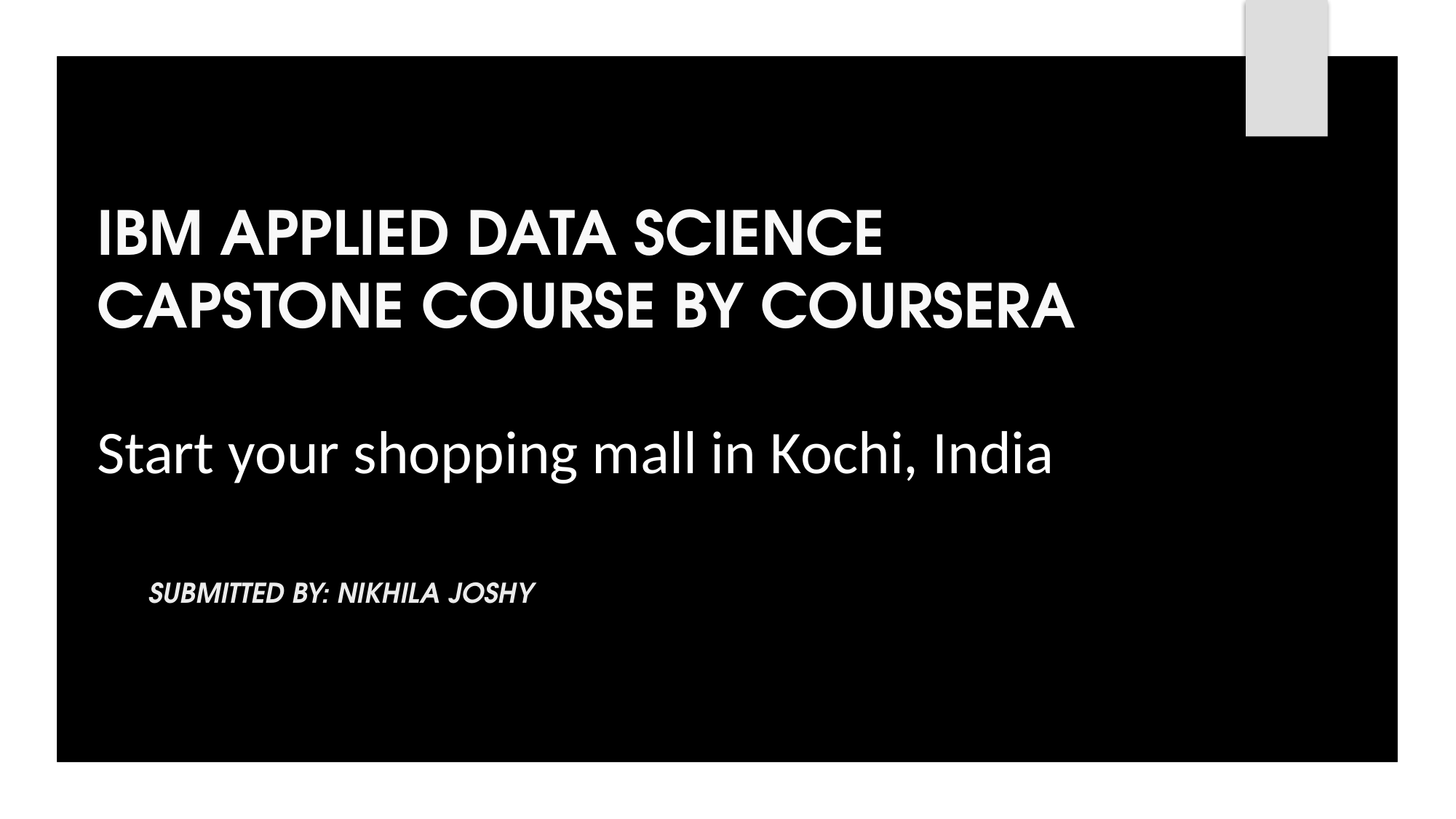

Start your shopping mall in Kochi, India
# IBM APPLIED DATA SCIENCE CAPSTONE COURSE BY COURSERA Start your shopping mall in Kochi, India
Submitted by: nikhila joshy